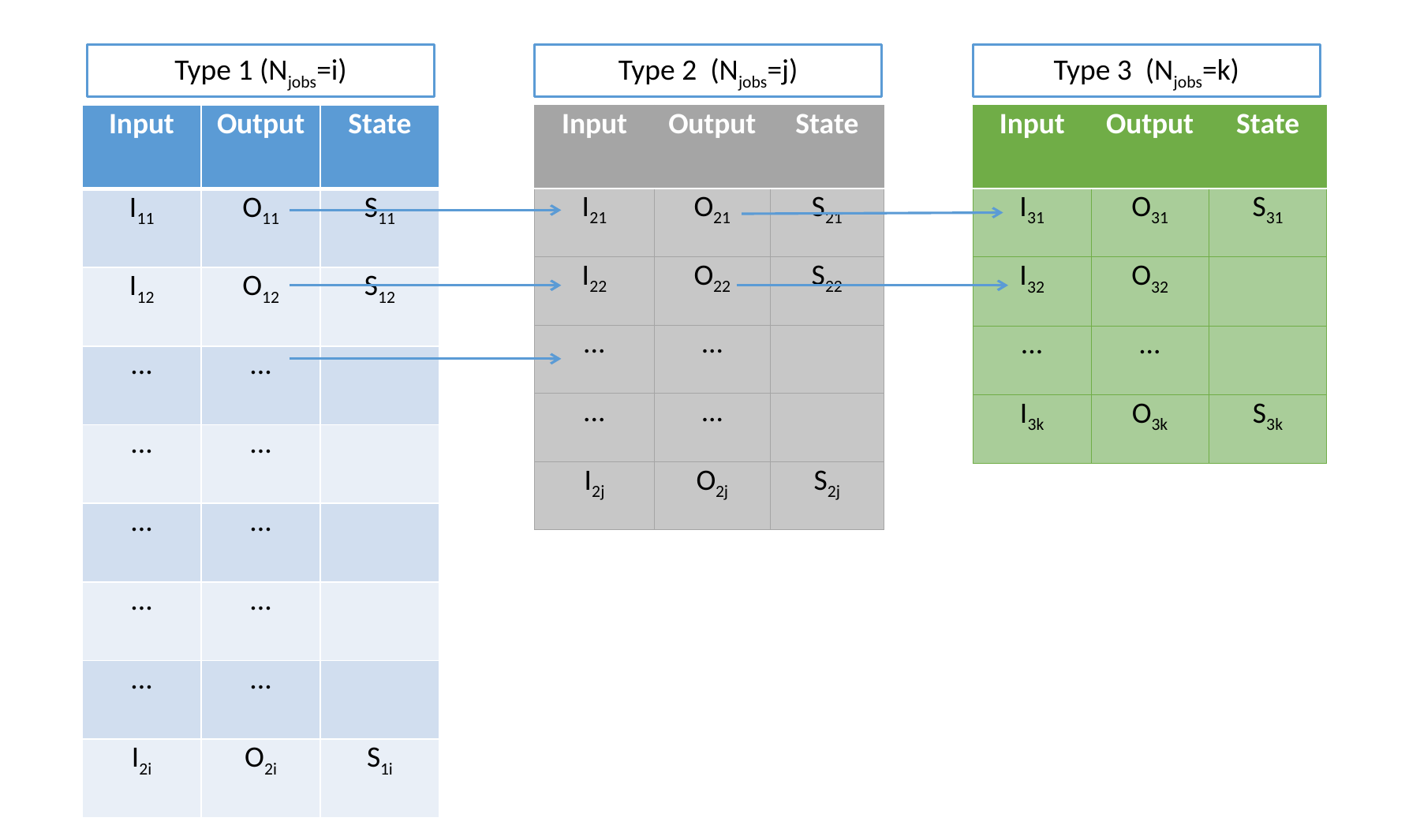

Type 1 (Njobs=i)
Type 2  (Njobs=j)
Type 3  (Njobs=k)
| Input | Output | State |
| --- | --- | --- |
| I11 | O11 | S11 |
| I12 | O12 | S12 |
| ... | ... |  |
| ... | ... |  |
| ... | ... |  |
| ... | ... |  |
| ... | ... |  |
| I2i | O2i | S1i |
| Input | Output | State |
| --- | --- | --- |
| I21 | O21 | S21 |
| I22 | O22 | S22 |
| ... | ... |  |
| ... | ... |  |
| I2j | O2j | S2j |
| Input | Output | State |
| --- | --- | --- |
| I31 | O31 | S31 |
| I32 | O32 |  |
| ... | ... |  |
| I3k | O3k | S3k |